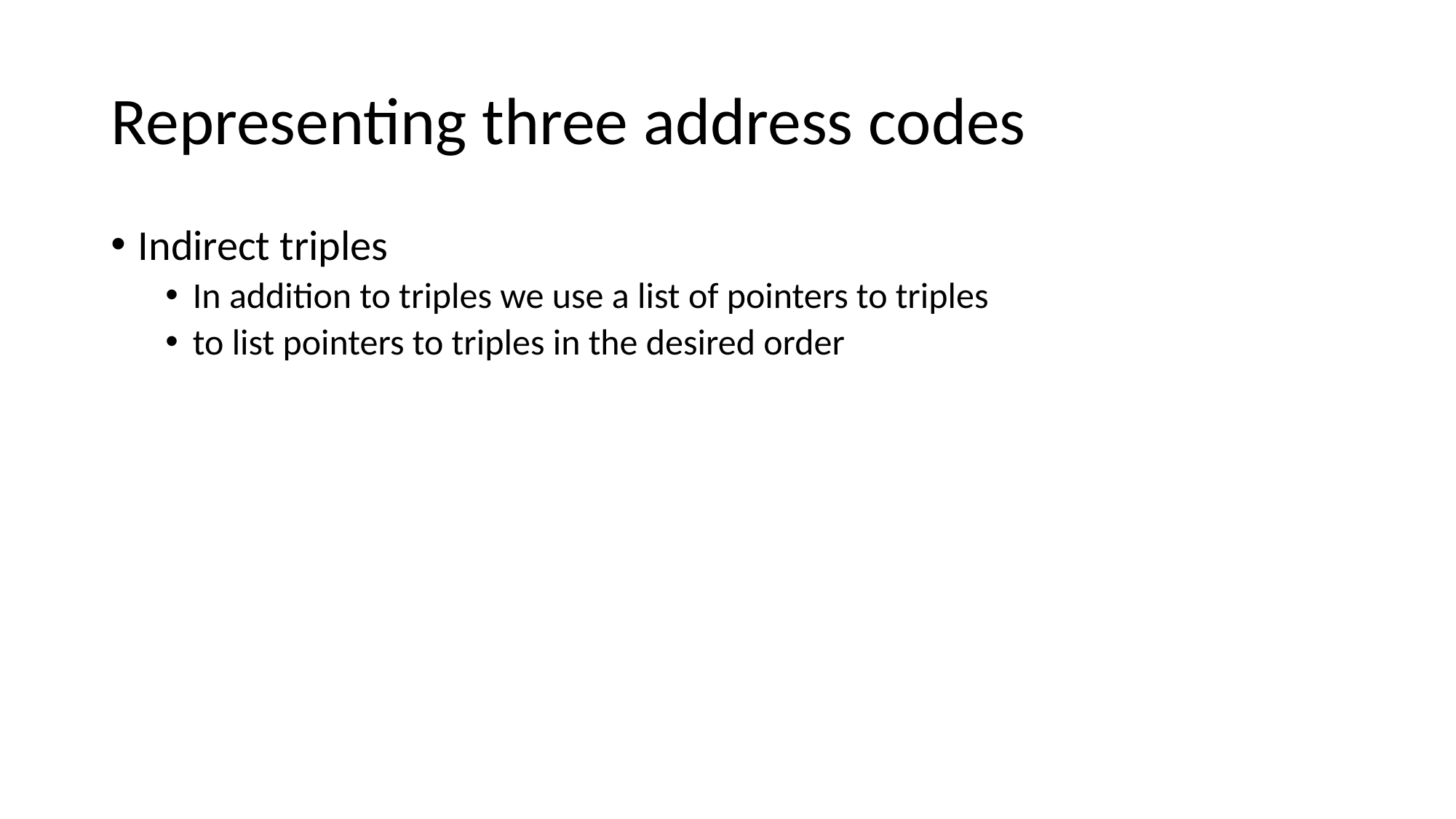

# Representing three address codes
Indirect triples
In addition to triples we use a list of pointers to triples
to list pointers to triples in the desired order